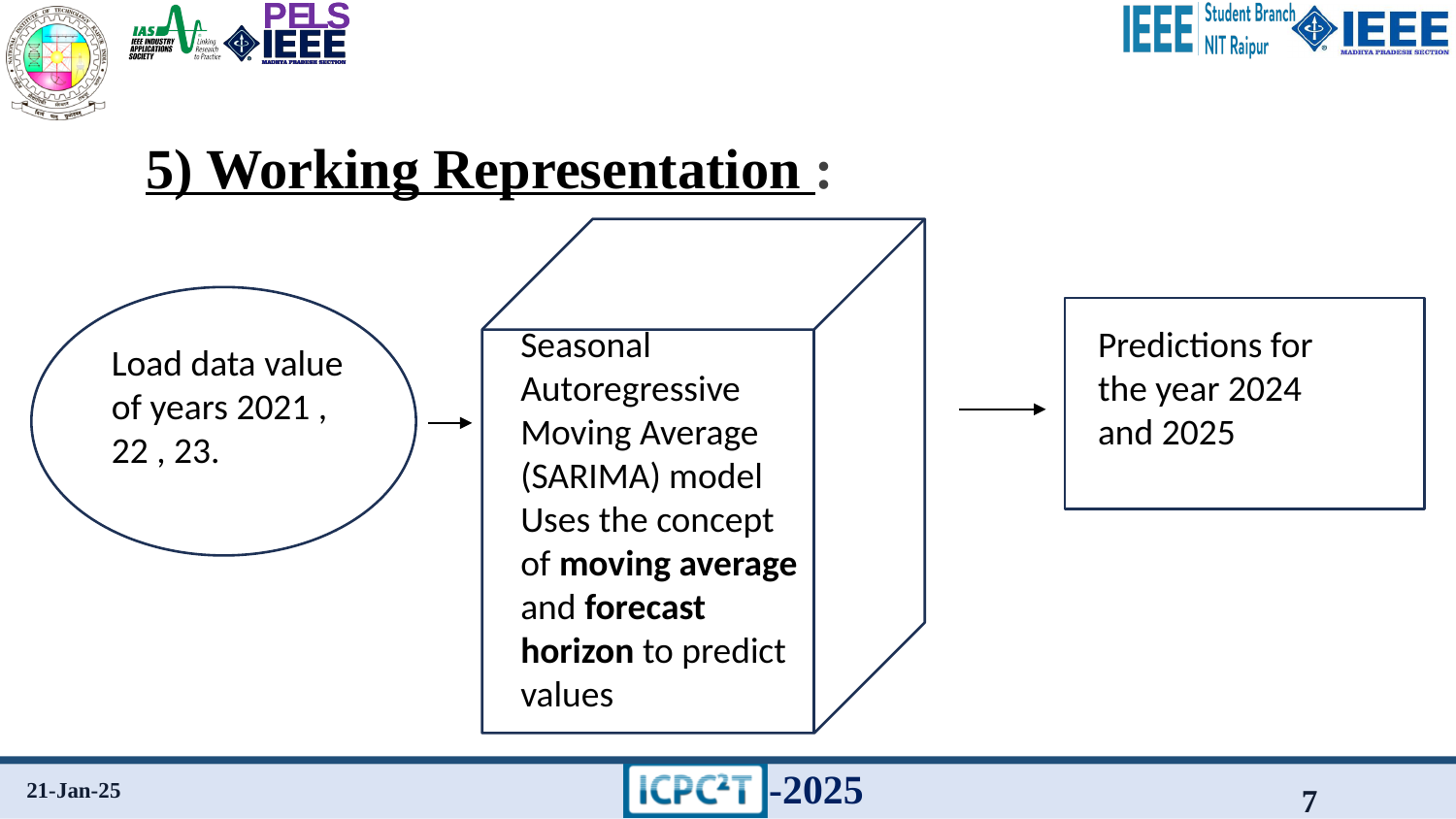

# 5) Working Representation :

Seasonal Autoregressive Moving Average (SARIMA) model
Uses the concept of moving average and forecast horizon to predict values
Predictions for the year 2024 and 2025

Load data value of years 2021 , 22 , 23.
21-Jan-25
7